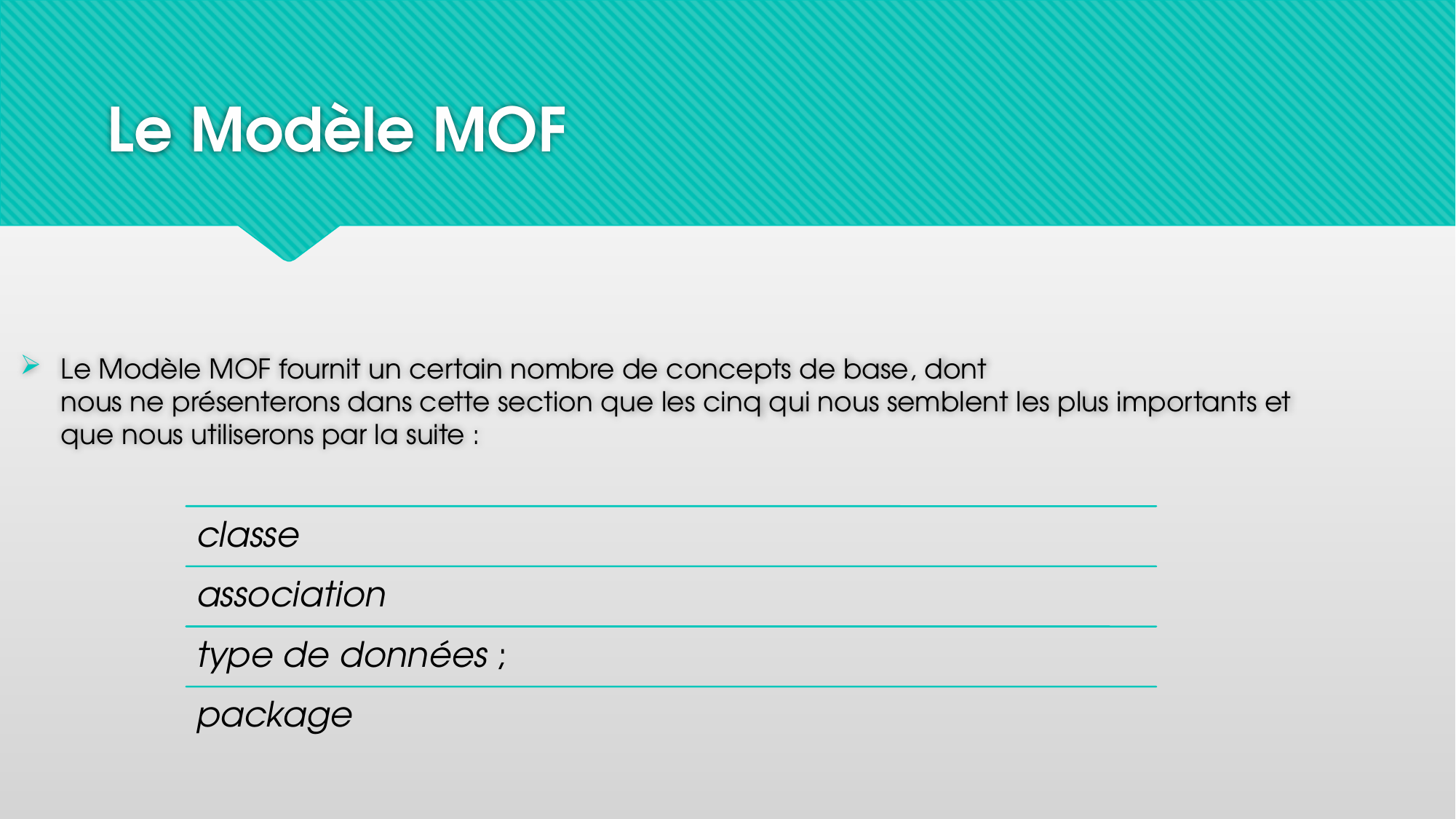

# Le Modèle MOF
Le Modèle MOF fournit un certain nombre de concepts de base, dont
nous ne présenterons dans cette section que les cinq qui nous semblent les plus importants et que nous utiliserons par la suite :

classe
association
type de données ;
package